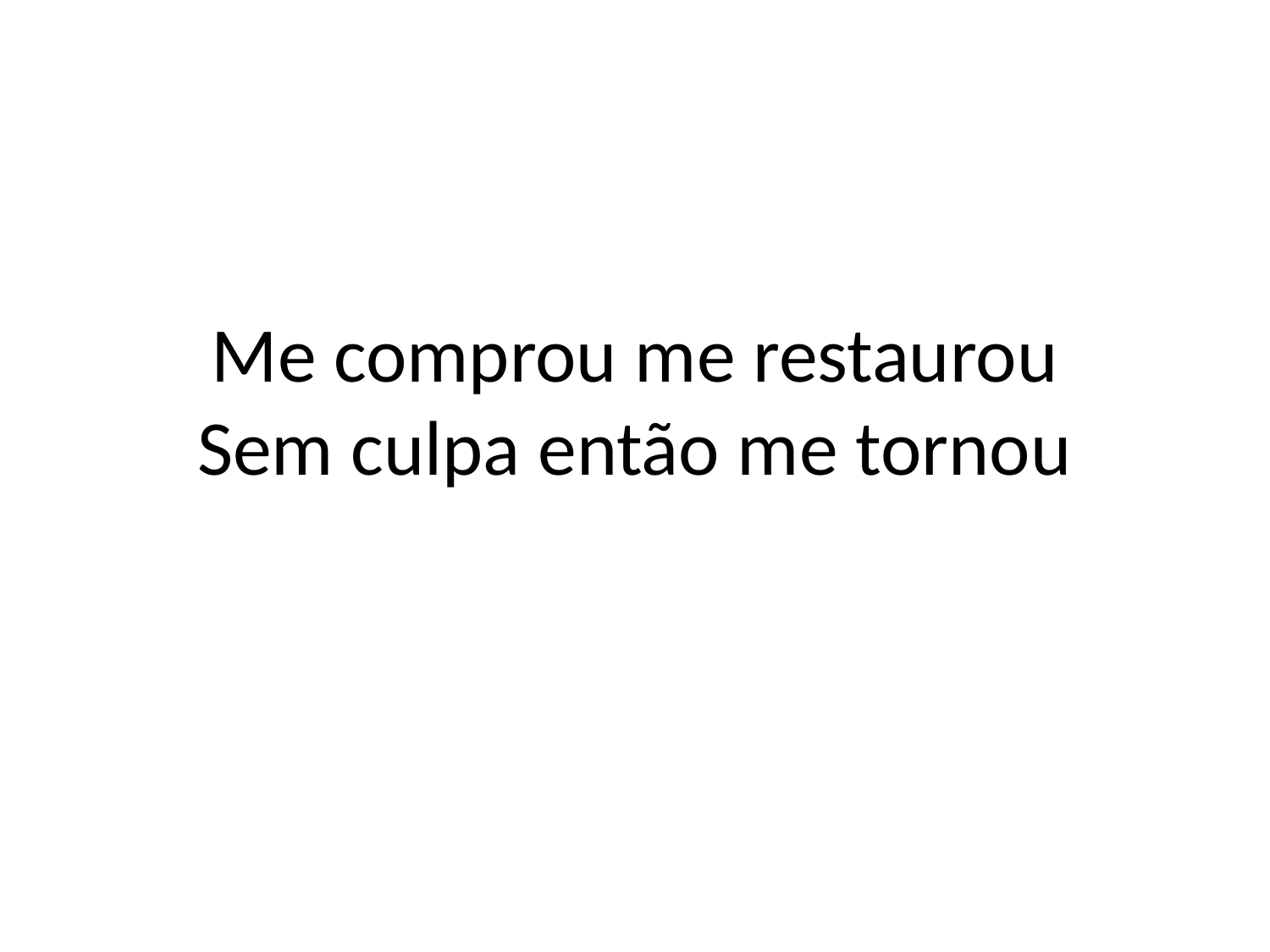

# Me comprou me restaurou
Sem culpa então me tornou